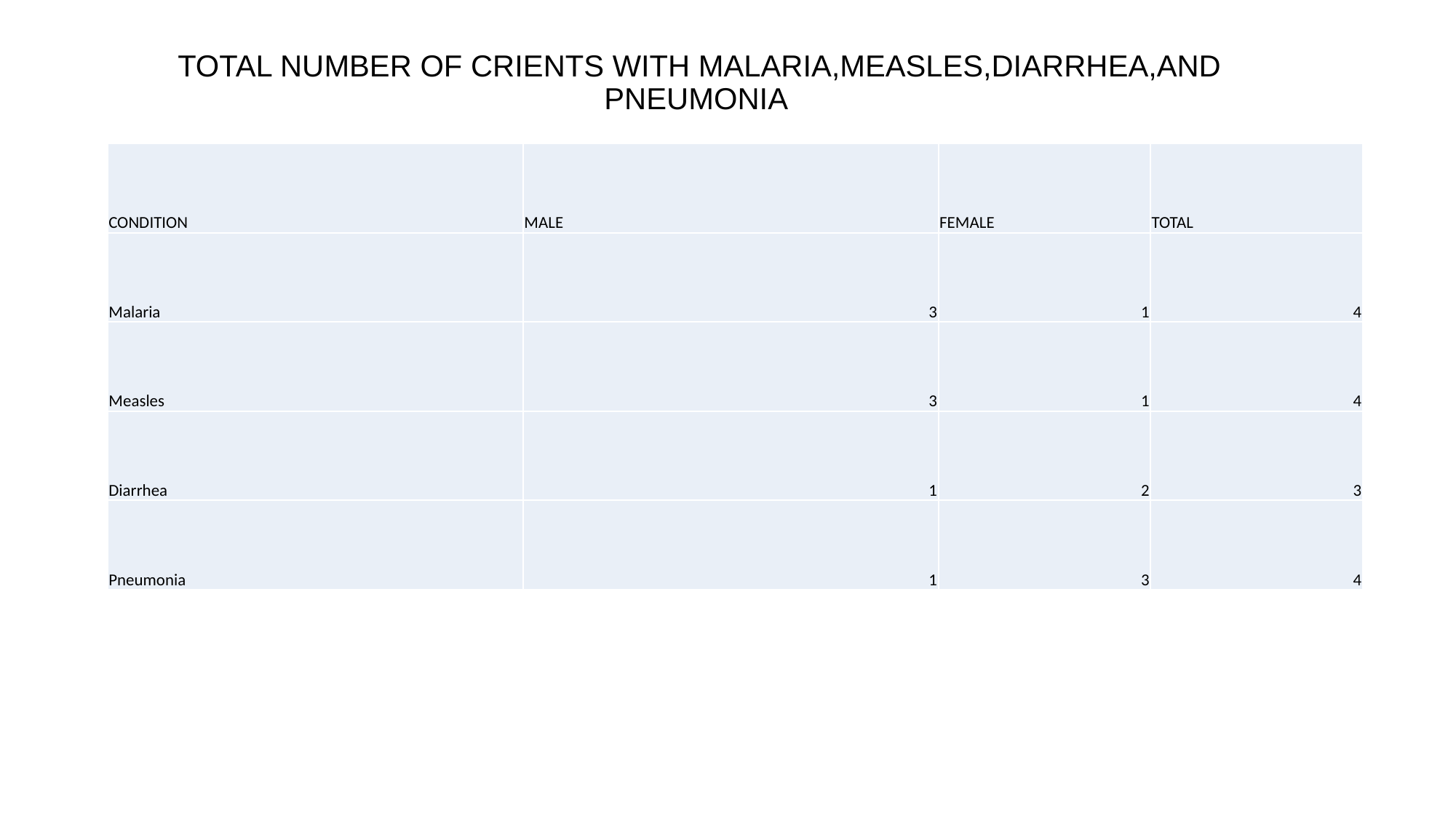

# TOTAL NUMBER OF CRIENTS WITH MALARIA,MEASLES,DIARRHEA,AND PNEUMONIA
| CONDITION | MALE | FEMALE | TOTAL |
| --- | --- | --- | --- |
| Malaria | 3 | 1 | 4 |
| Measles | 3 | 1 | 4 |
| Diarrhea | 1 | 2 | 3 |
| Pneumonia | 1 | 3 | 4 |